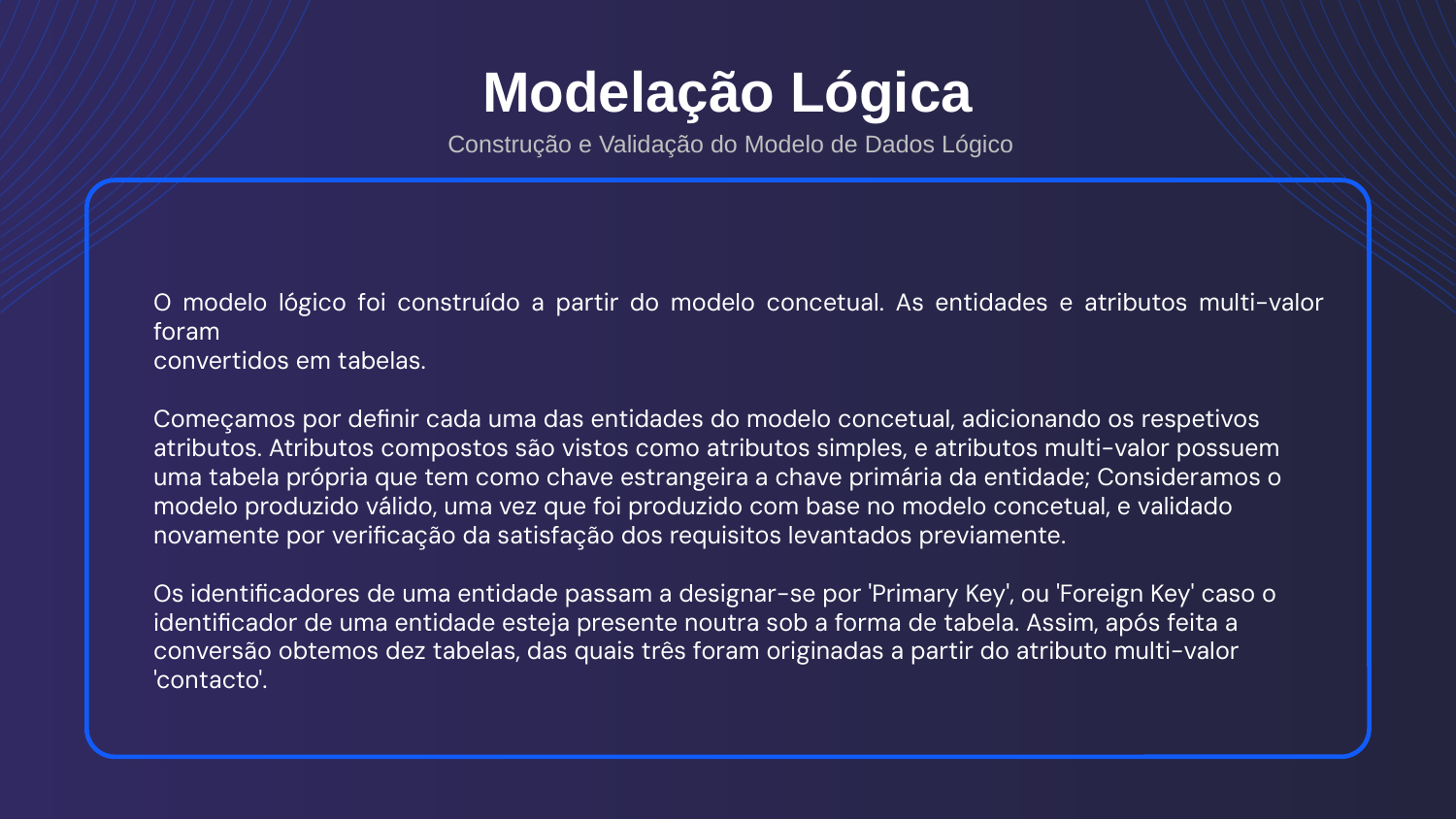

# Modelação Lógica
 Construção e Validação do Modelo de Dados Lógico

O modelo lógico foi construído a partir do modelo concetual. As entidades e atributos multi-valor foram
convertidos em tabelas.

Começamos por definir cada uma das entidades do modelo concetual, adicionando os respetivos atributos. Atributos compostos são vistos como atributos simples, e atributos multi-valor possuem uma tabela própria que tem como chave estrangeira a chave primária da entidade; Consideramos o modelo produzido válido, uma vez que foi produzido com base no modelo concetual, e validado novamente por verificação da satisfação dos requisitos levantados previamente.

Os identificadores de uma entidade passam a designar-se por 'Primary Key', ou 'Foreign Key' caso o identificador de uma entidade esteja presente noutra sob a forma de tabela. Assim, após feita a conversão obtemos dez tabelas, das quais três foram originadas a partir do atributo multi-valor 'contacto'.